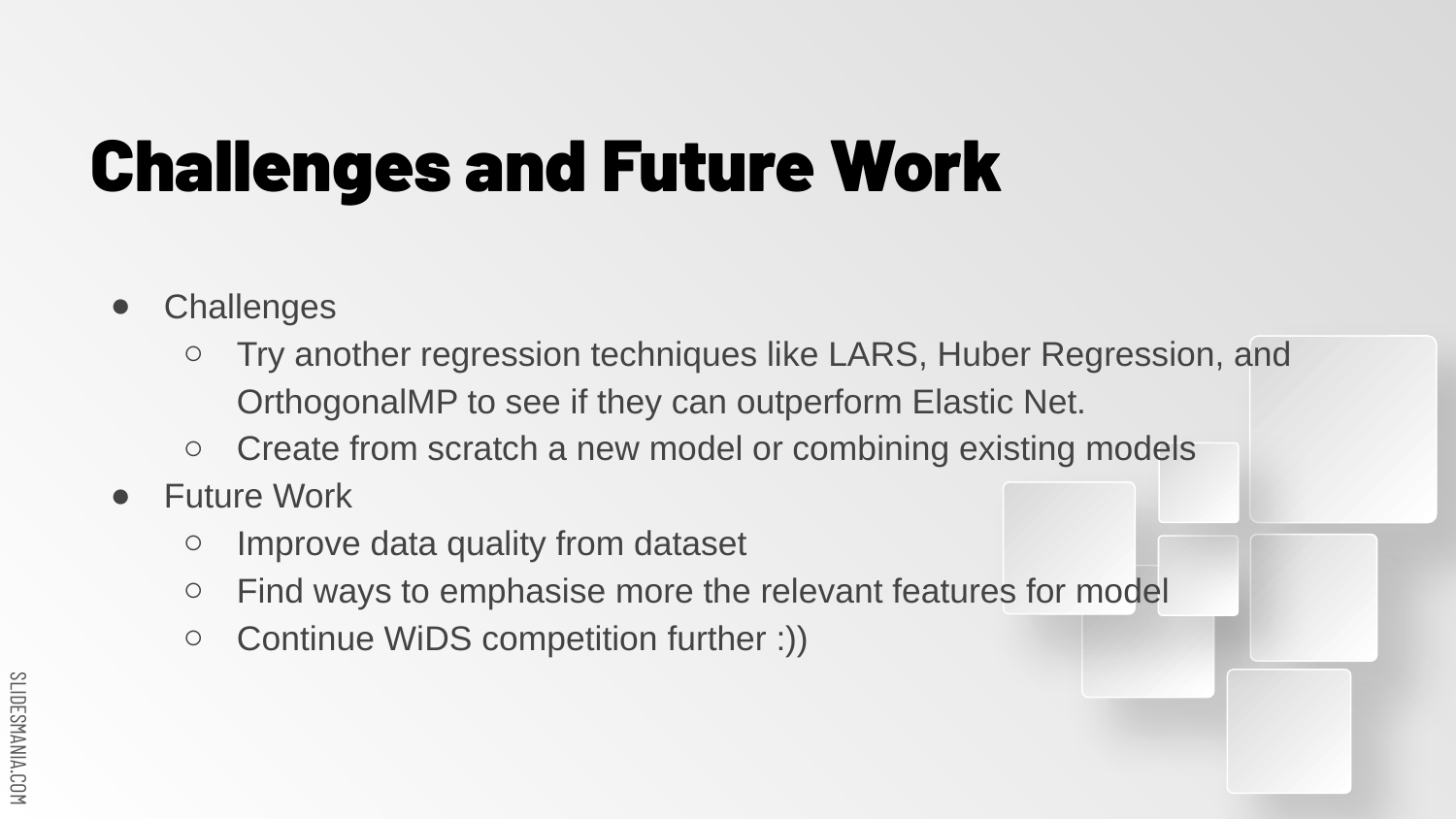

# Challenges and Future Work

Challenges
Try another regression techniques like LARS, Huber Regression, and OrthogonalMP to see if they can outperform Elastic Net.
Create from scratch a new model or combining existing models
Future Work
Improve data quality from dataset
Find ways to emphasise more the relevant features for model
Continue WiDS competition further :))